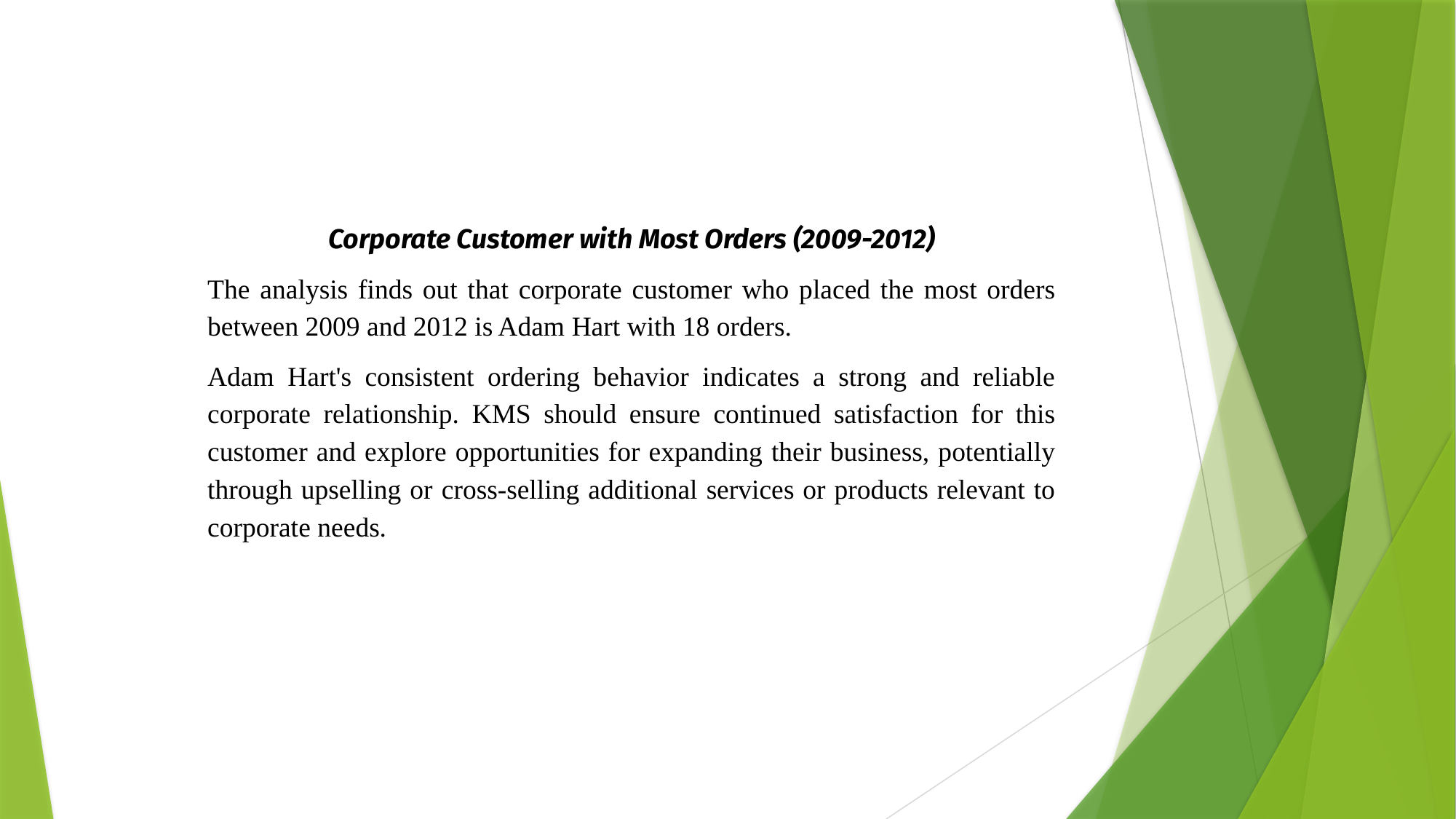

Corporate Customer with Most Orders (2009-2012)
The analysis finds out that corporate customer who placed the most orders between 2009 and 2012 is Adam Hart with 18 orders.
Adam Hart's consistent ordering behavior indicates a strong and reliable corporate relationship. KMS should ensure continued satisfaction for this customer and explore opportunities for expanding their business, potentially through upselling or cross-selling additional services or products relevant to corporate needs.